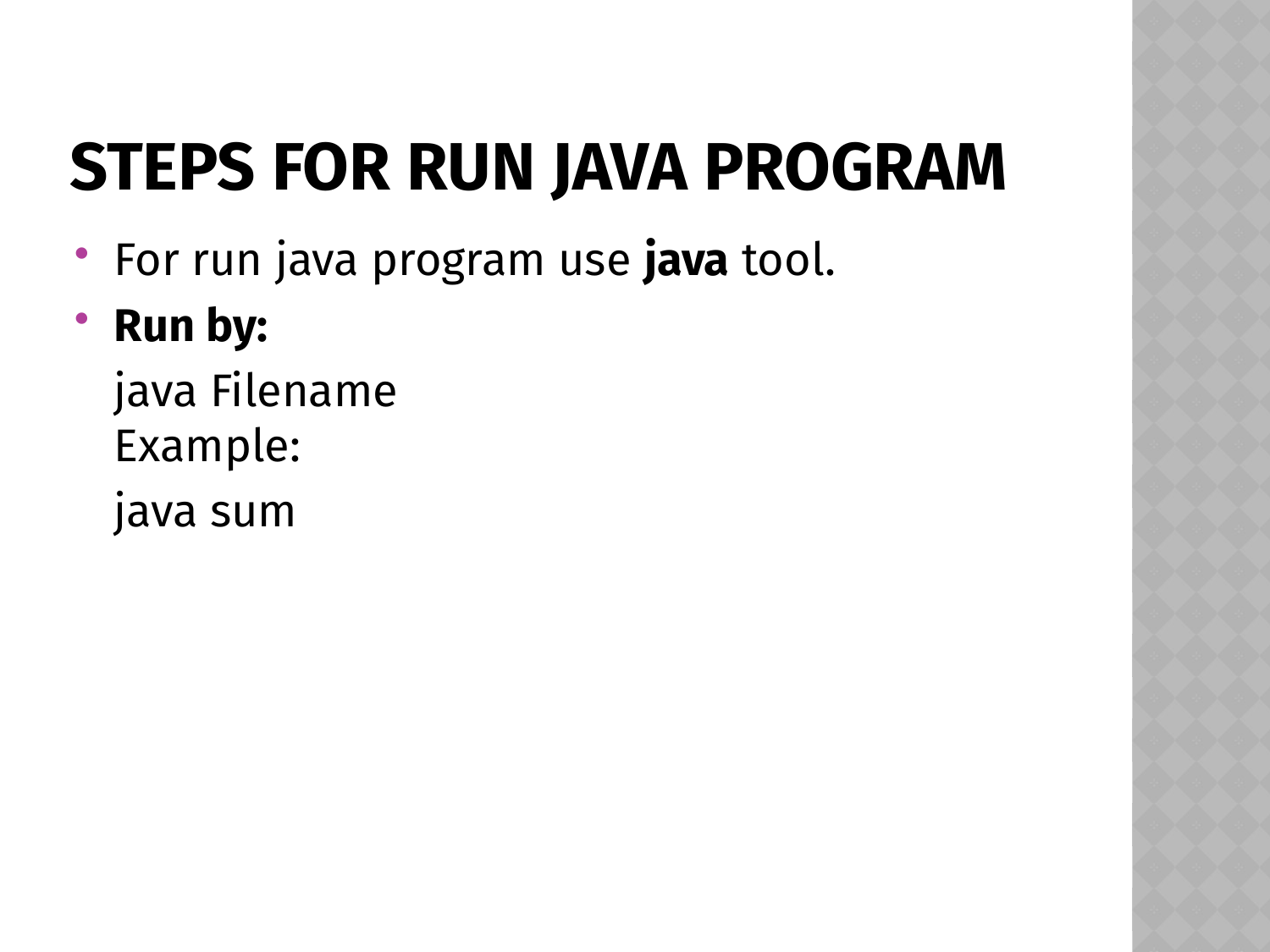

# Steps For Run Java Program
For run java program use java tool.
Run by:
	java Filename 
Example:
	java sum